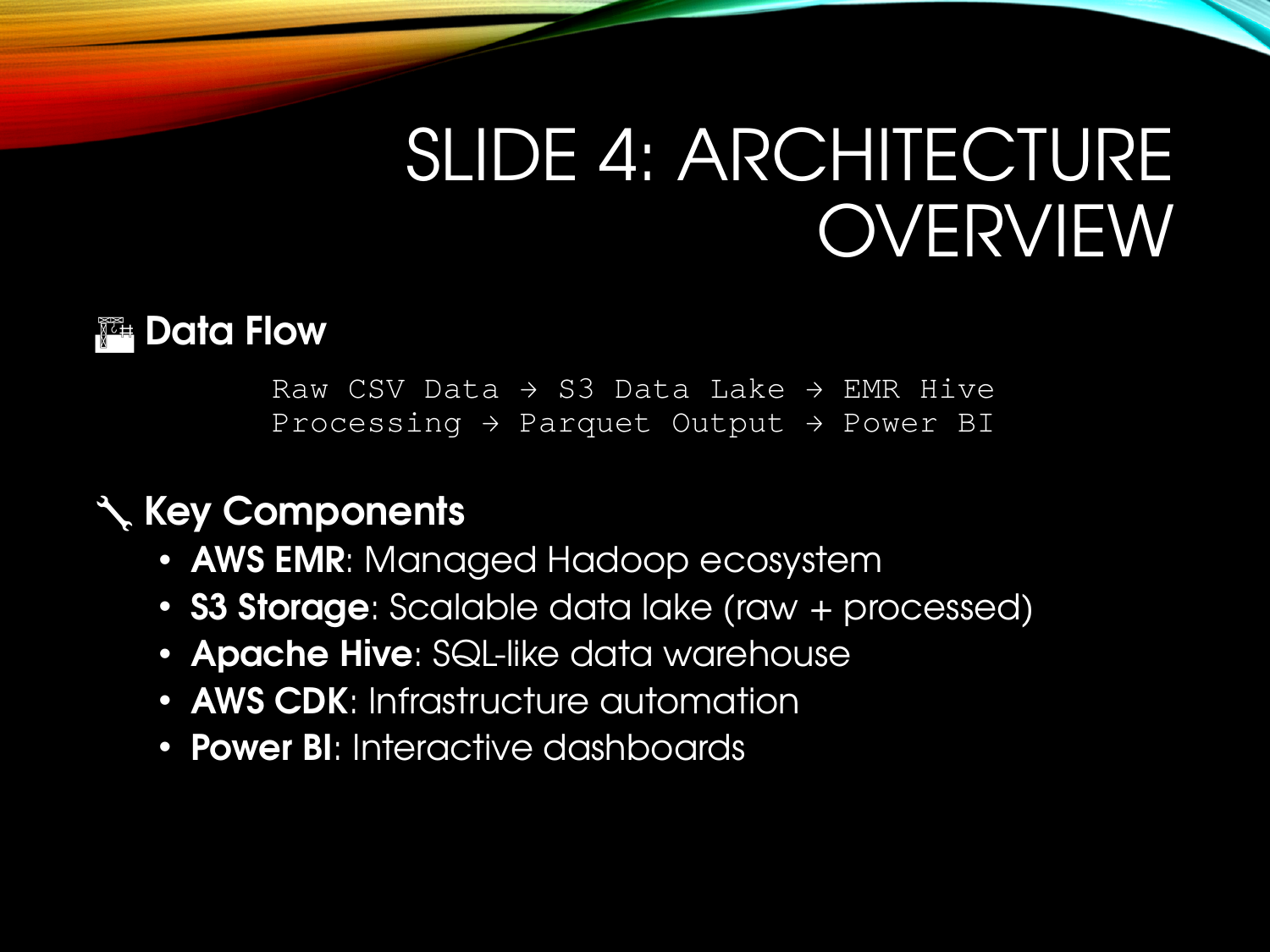

# Slide 4: Architecture Overview
🏗️ Data Flow
Raw CSV Data → S3 Data Lake → EMR Hive Processing → Parquet Output → Power BI
🔧 Key Components
AWS EMR: Managed Hadoop ecosystem
S3 Storage: Scalable data lake (raw + processed)
Apache Hive: SQL-like data warehouse
AWS CDK: Infrastructure automation
Power BI: Interactive dashboards